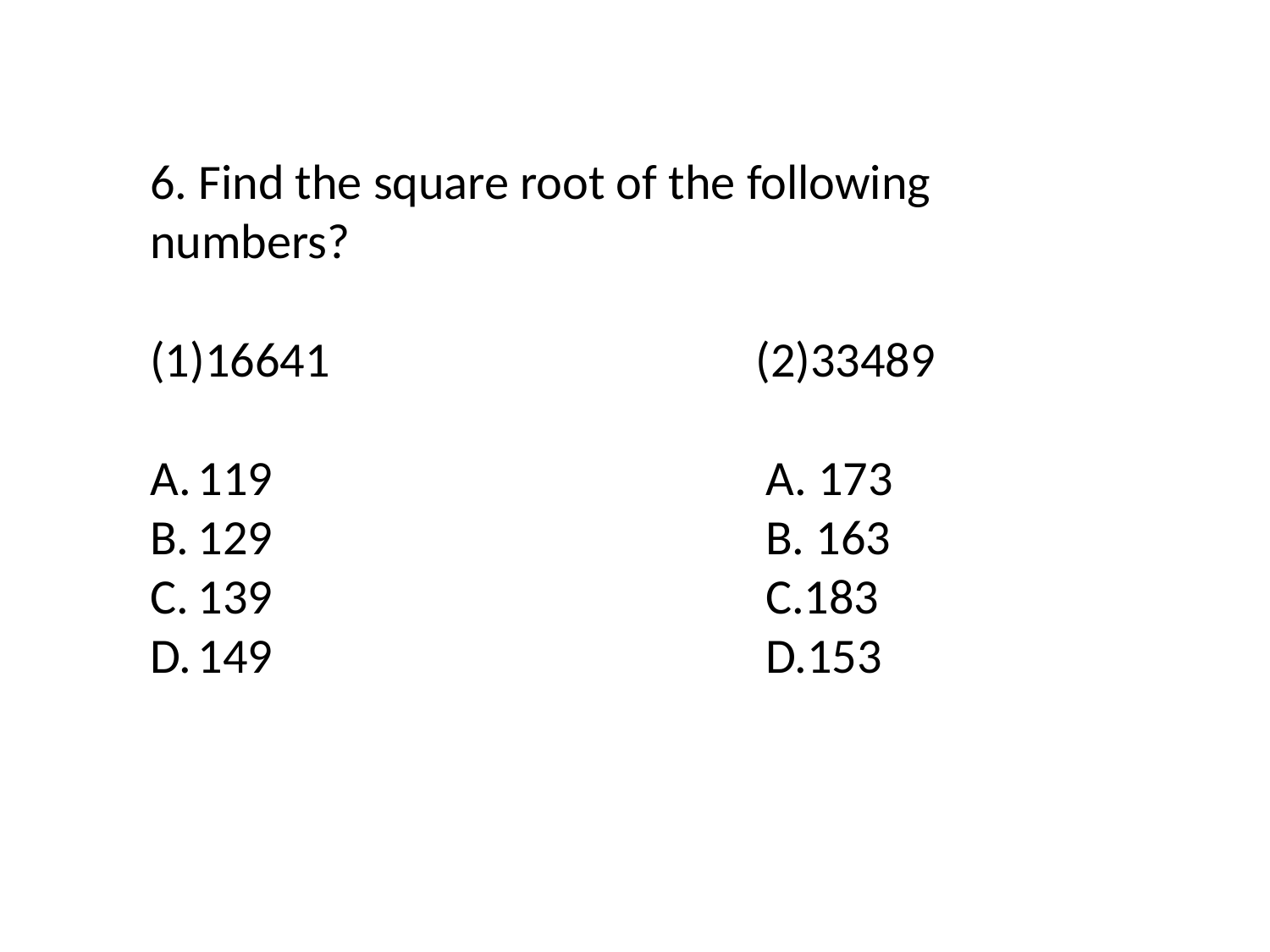

6. Find the square root of the following numbers?

16641                                      (2)33489

119                                            A. 173
129                                            B. 163
139                                            C.183
149                                            D.153